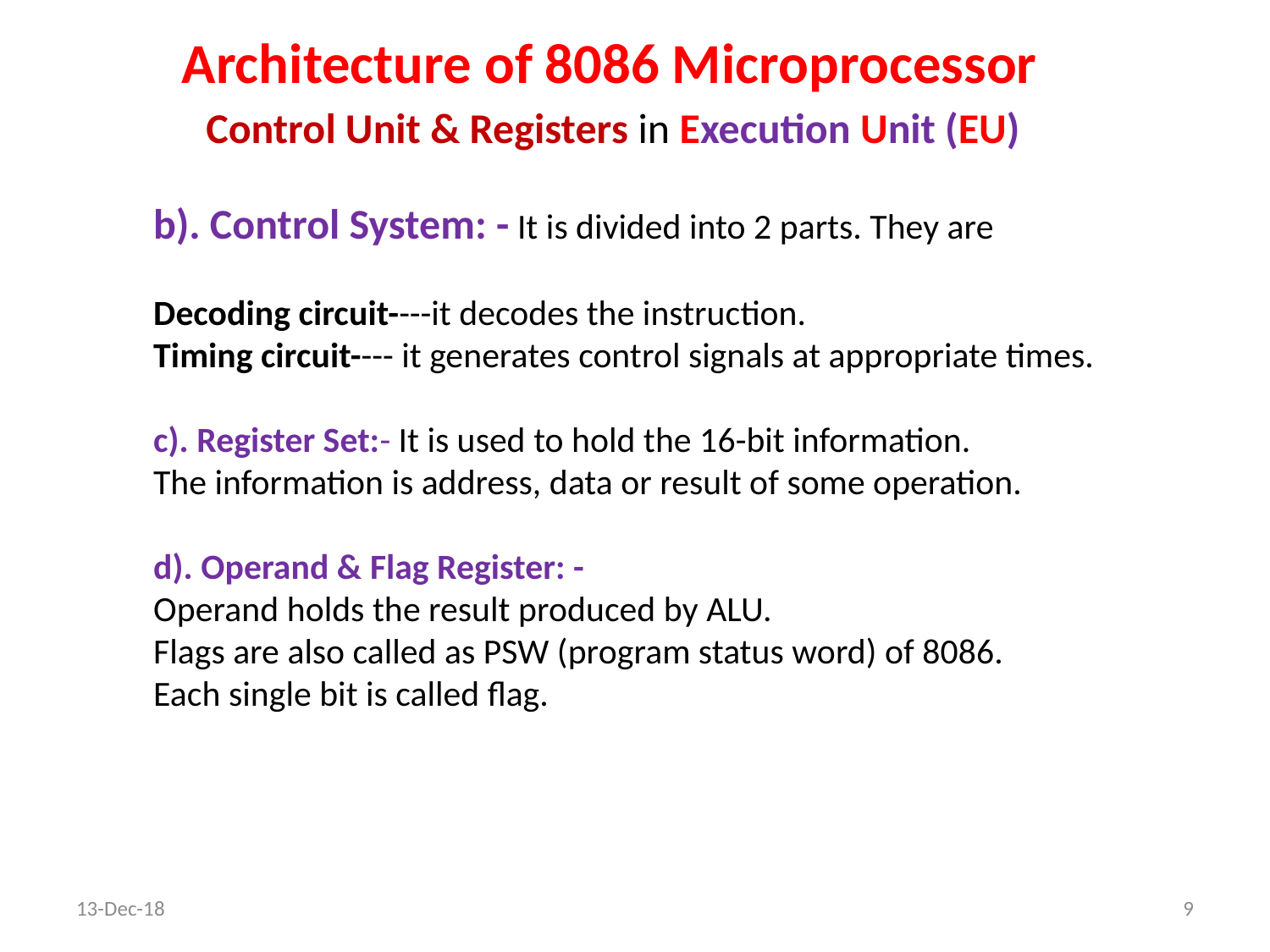

Architecture of 8086 Microprocessor
 Control Unit & Registers in Execution Unit (EU)
b). Control System: - It is divided into 2 parts. They are

Decoding circuit----it decodes the instruction.
Timing circuit---- it generates control signals at appropriate times.

c). Register Set:- It is used to hold the 16-bit information.
The information is address, data or result of some operation.

d). Operand & Flag Register: -
Operand holds the result produced by ALU.
Flags are also called as PSW (program status word) of 8086.
Each single bit is called flag.

13-Dec-18
9